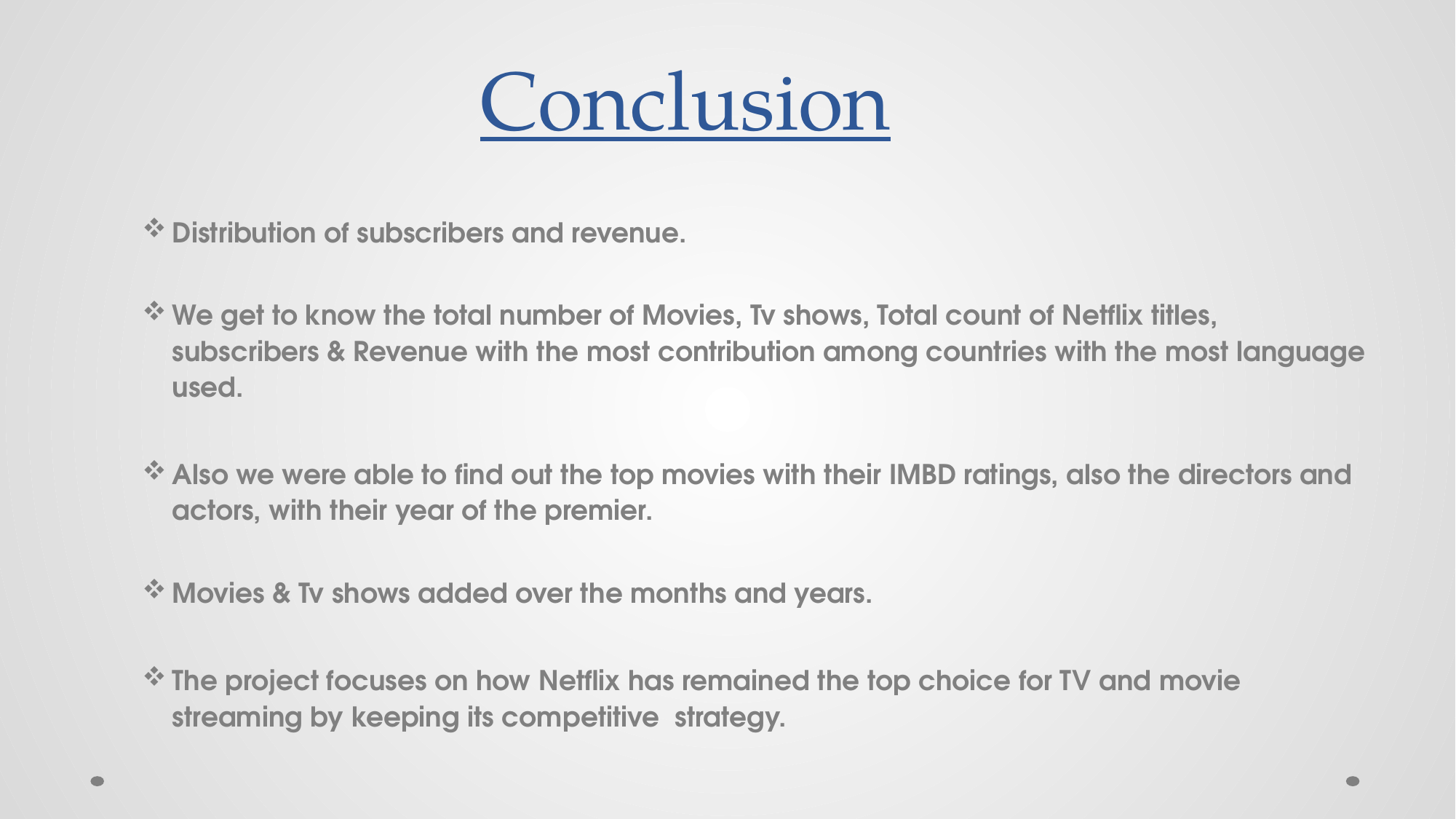

# Conclusion

Distribution of subscribers and revenue.

We get to know the total number of Movies, Tv shows, Total count of Netflix titles, subscribers & Revenue with the most contribution among countries with the most language used.

Also we were able to find out the top movies with their IMBD ratings, also the directors and actors, with their year of the premier.

Movies & Tv shows added over the months and years.

The project focuses on how Netflix has remained the top choice for TV and movie streaming by keeping its competitive  strategy.